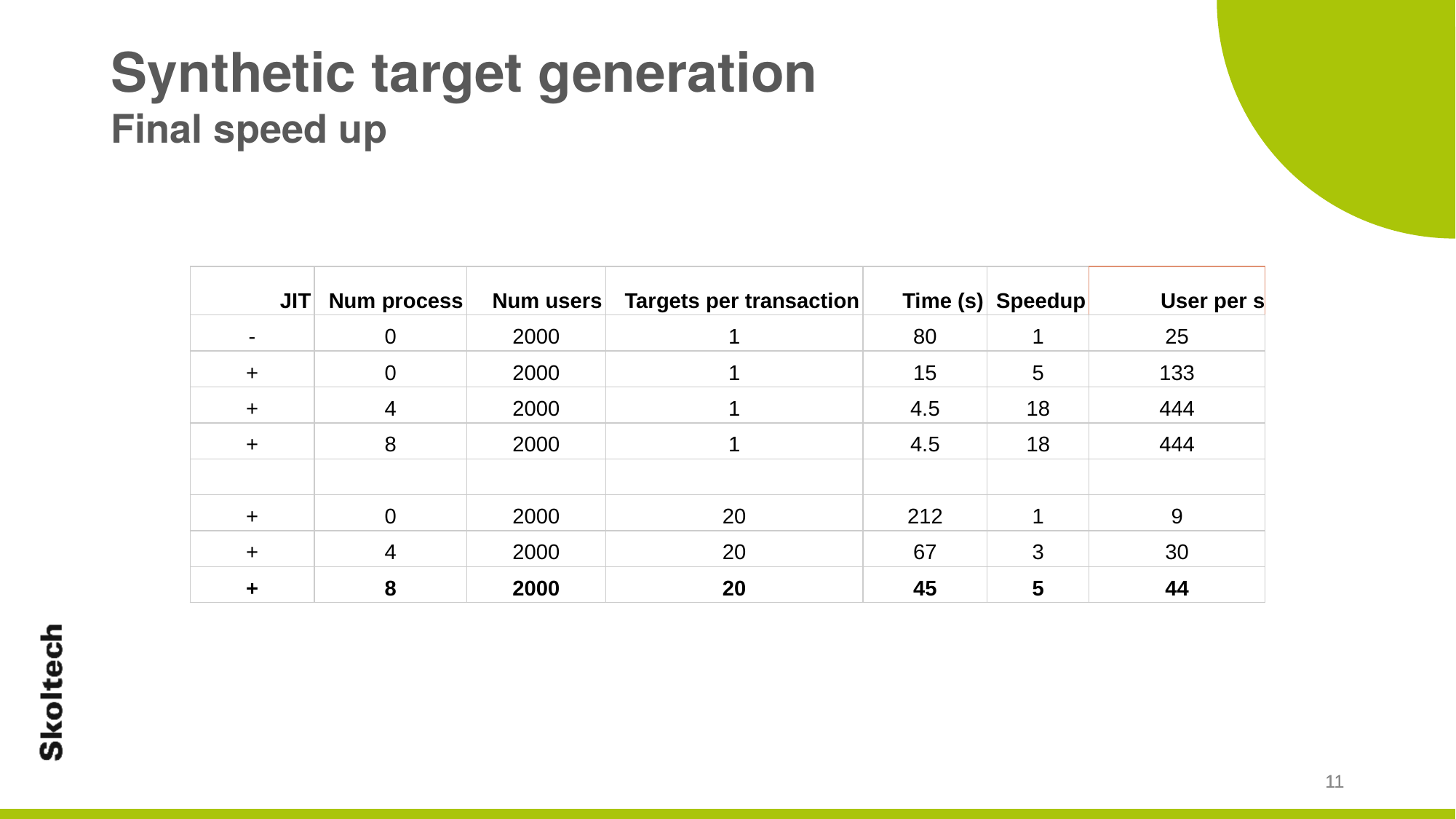

# Synthetic target generation Final speed up
| JIT | Num process | Num users | Targets per transaction | Time (s) | Speedup | User per s |
| --- | --- | --- | --- | --- | --- | --- |
| - | 0 | 2000 | 1 | 80 | 1 | 25 |
| + | 0 | 2000 | 1 | 15 | 5 | 133 |
| + | 4 | 2000 | 1 | 4.5 | 18 | 444 |
| + | 8 | 2000 | 1 | 4.5 | 18 | 444 |
|  |  |  |  |  |  |  |
| + | 0 | 2000 | 20 | 212 | 1 | 9 |
| + | 4 | 2000 | 20 | 67 | 3 | 30 |
| + | 8 | 2000 | 20 | 45 | 5 | 44 |
11
11